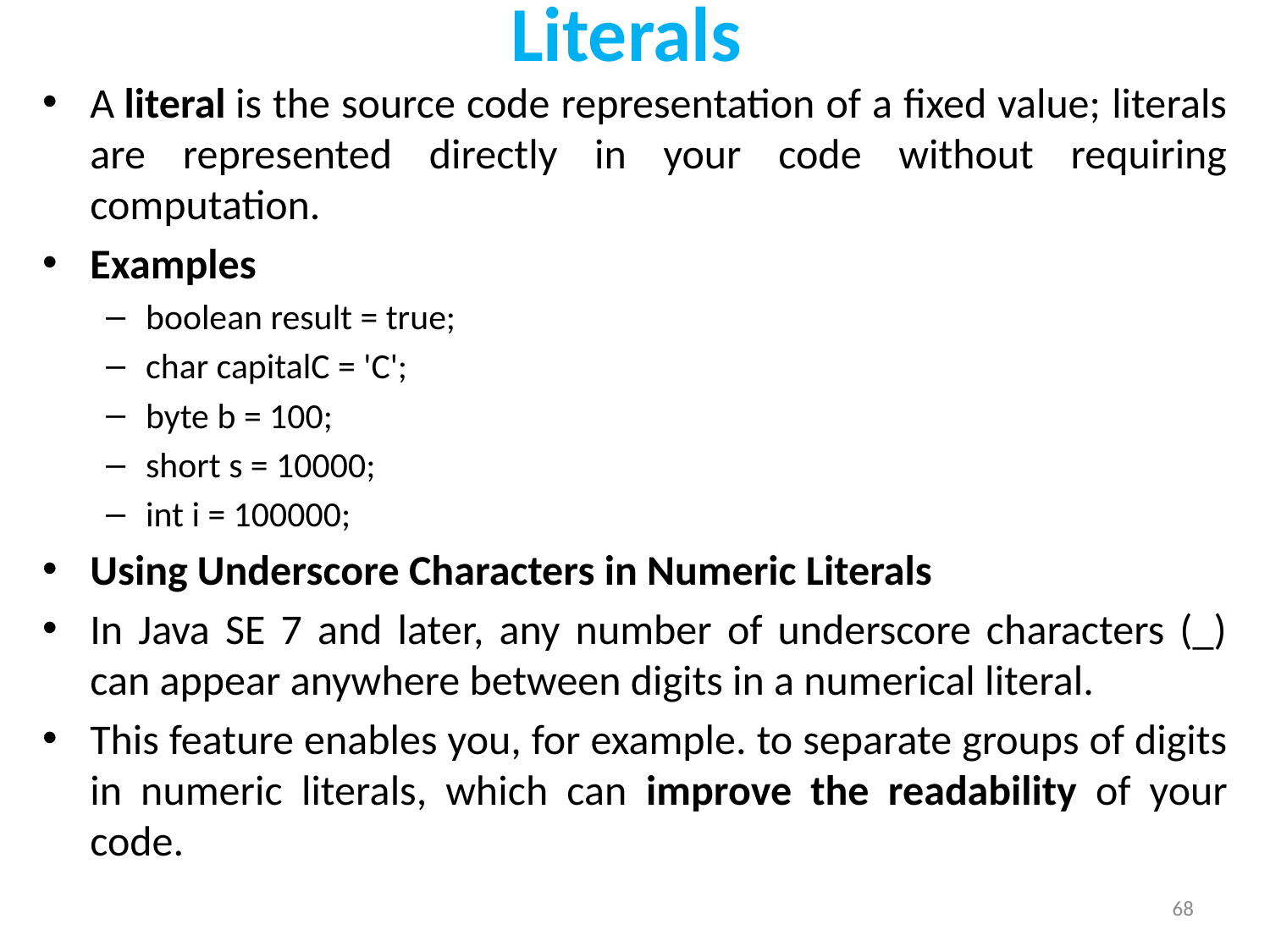

# Literals
A literal is the source code representation of a fixed value; literals are represented directly in your code without requiring computation.
Examples
boolean result = true;
char capitalC = 'C';
byte b = 100;
short s = 10000;
int i = 100000;
Using Underscore Characters in Numeric Literals
In Java SE 7 and later, any number of underscore characters (_) can appear anywhere between digits in a numerical literal.
This feature enables you, for example. to separate groups of digits in numeric literals, which can improve the readability of your code.

68